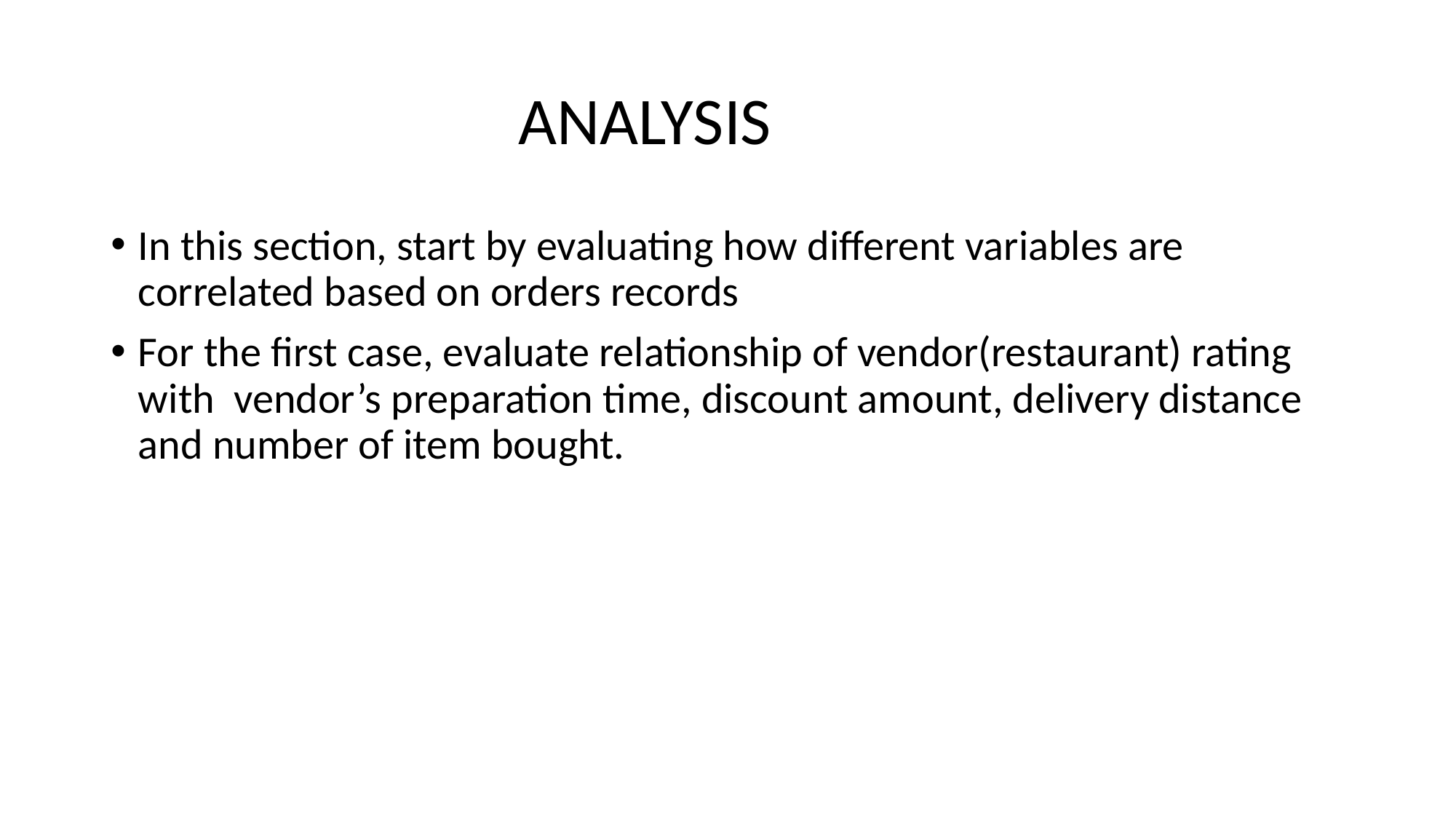

# ANALYSIS
In this section, start by evaluating how different variables are correlated based on orders records
For the first case, evaluate relationship of vendor(restaurant) rating with  vendor’s preparation time, discount amount, delivery distance and number of item bought.